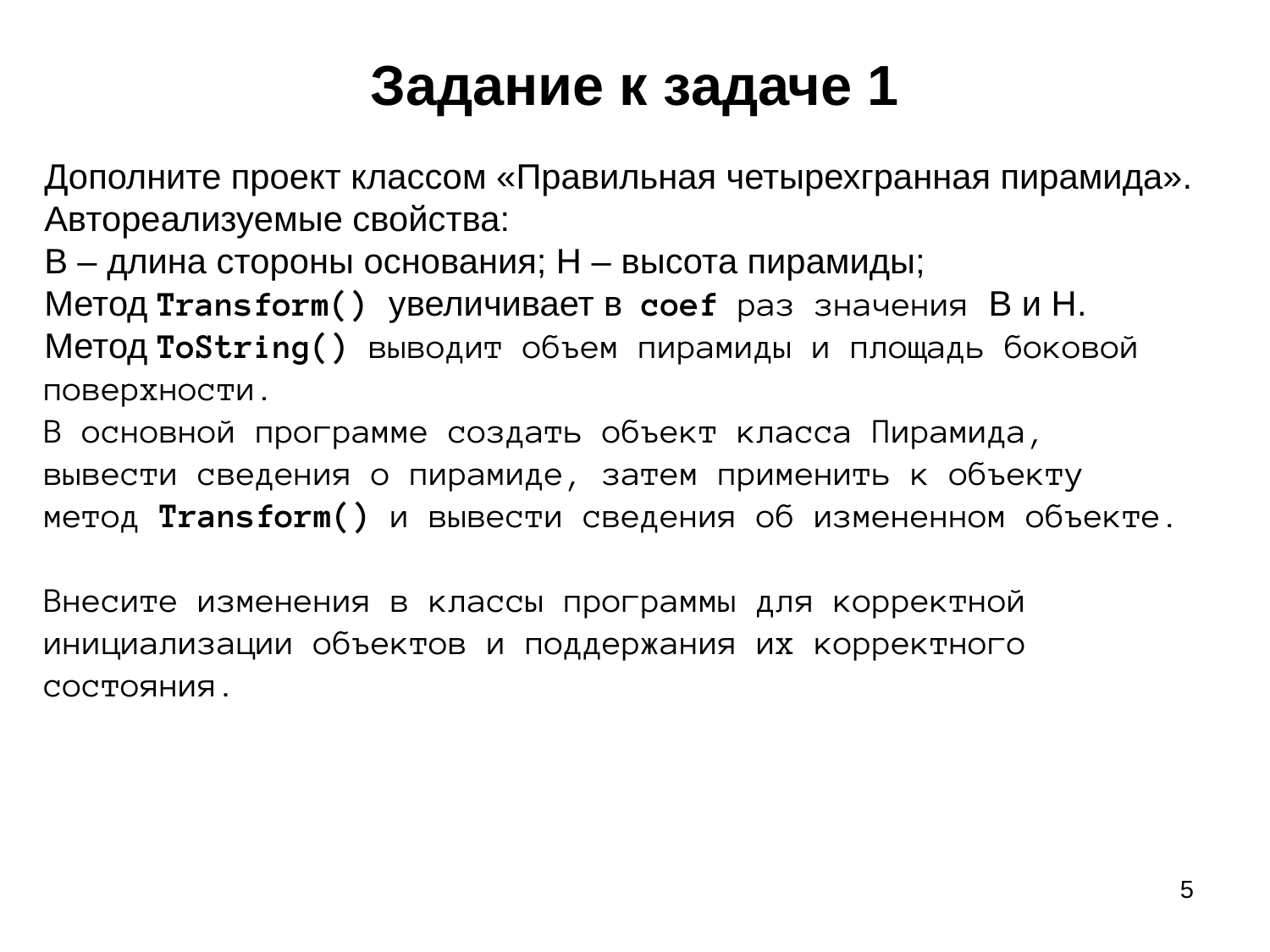

# Задание к задаче 1
Дополните проект классом «Правильная четырехгранная пирамида».
Автореализуемые свойства:
B – длина стороны основания; H – высота пирамиды;
Метод Transform() увеличивает в coef раз значения B и H.
Метод ToString() выводит объем пирамиды и площадь боковой
поверхности.
В основной программе создать объект класса Пирамида,
вывести сведения о пирамиде, затем применить к объекту
метод Transform() и вывести сведения об измененном объекте.

Внесите изменения в классы программы для корректной инициализации объектов и поддержания их корректного состояния.

5